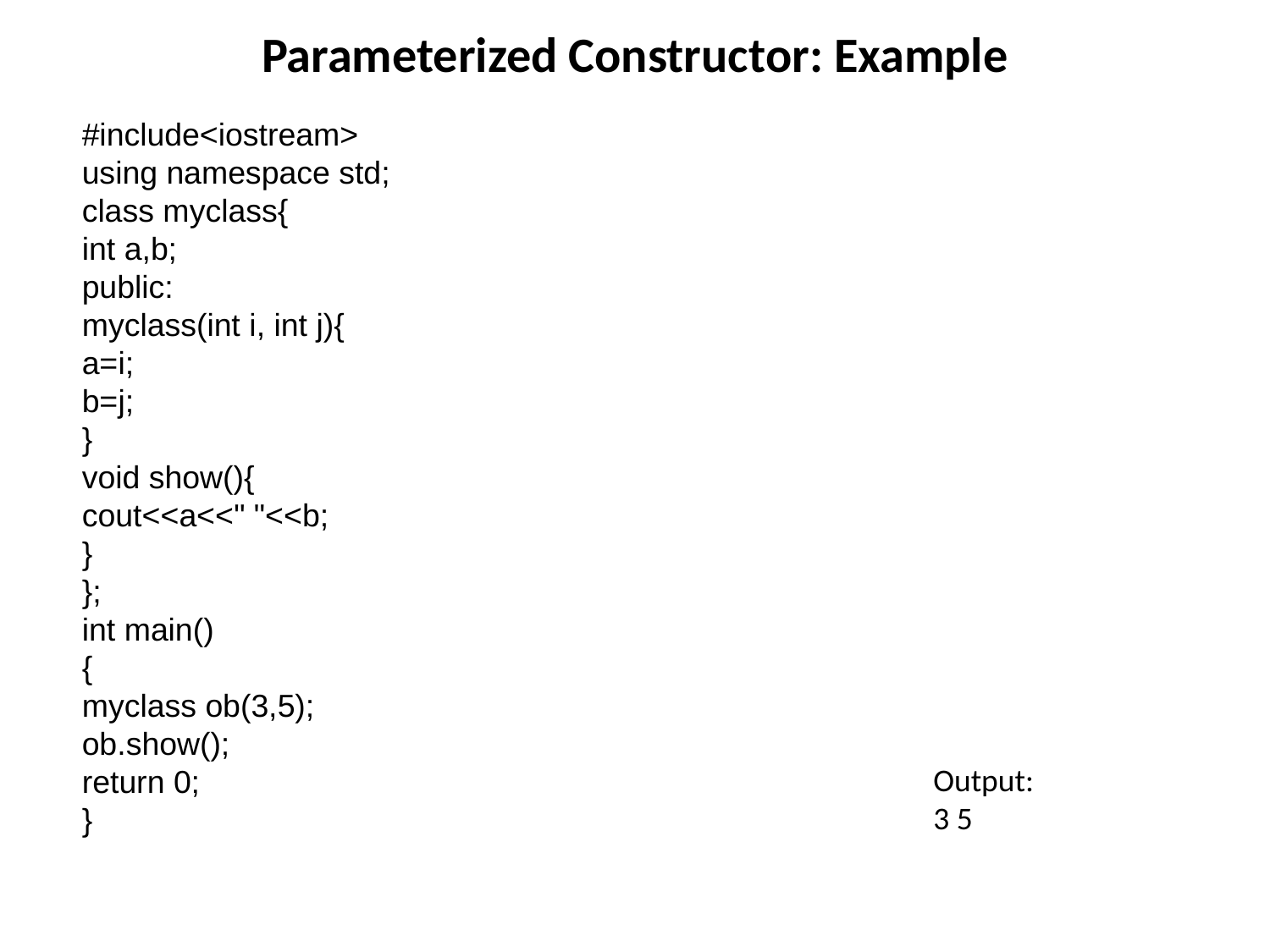

Parameterized Constructor: Example
#include<iostream>
using namespace std;
class myclass{
int a,b;
public:
myclass(int i, int j){
a=i;
b=j;
}
void show(){
cout<<a<<" "<<b;
}
};
int main()
{
myclass ob(3,5);
ob.show();
return 0;
}
Output:
3 5